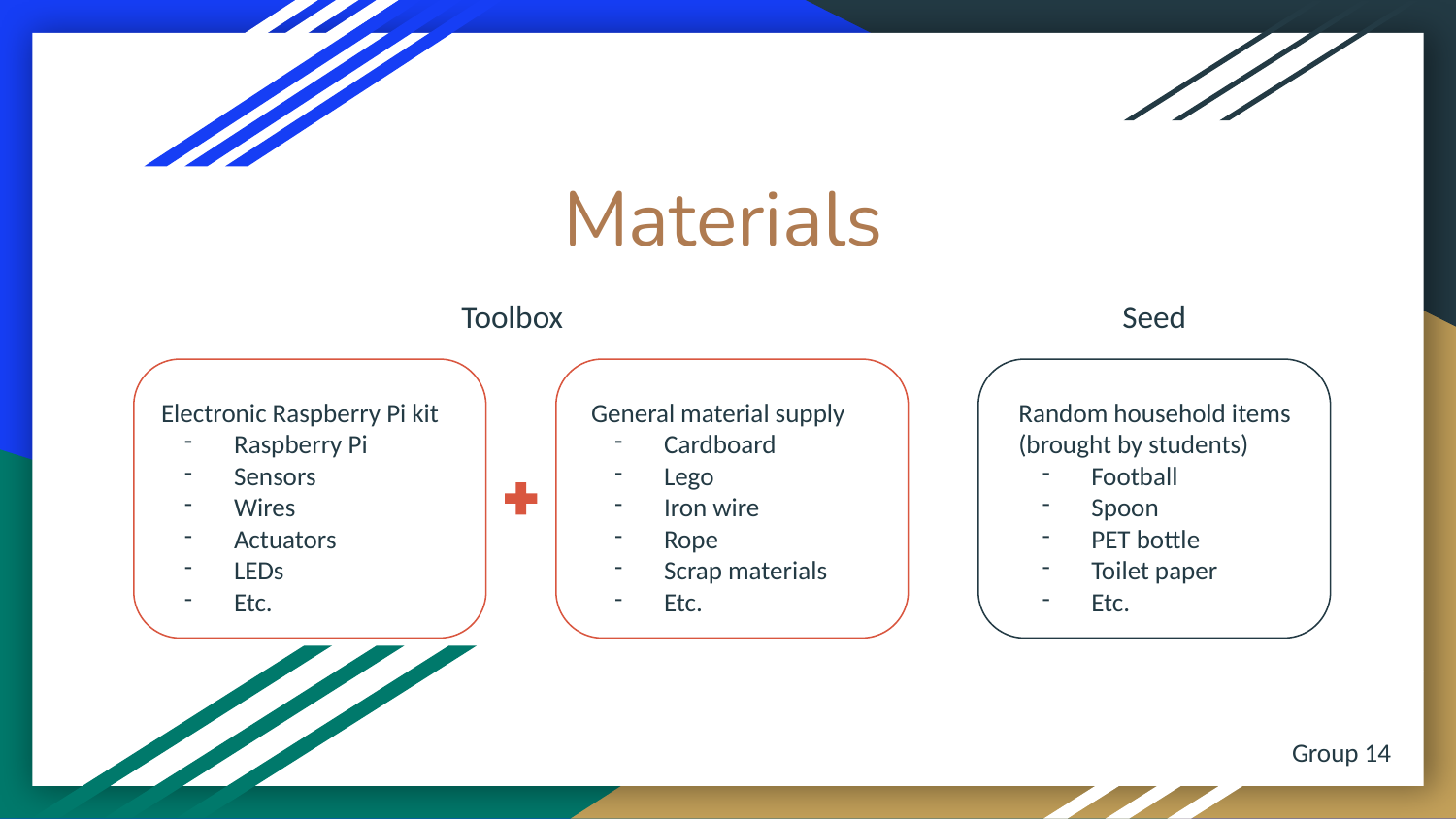

# Materials
Toolbox
Seed

Electronic Raspberry Pi kit
Raspberry Pi
Sensors
Wires
Actuators
LEDs
Etc.

General material supply
Cardboard
Lego
Iron wire
Rope
Scrap materials
Etc.
Random household items (brought by students)
Football
Spoon
PET bottle
Toilet paper
Etc.

Group 14